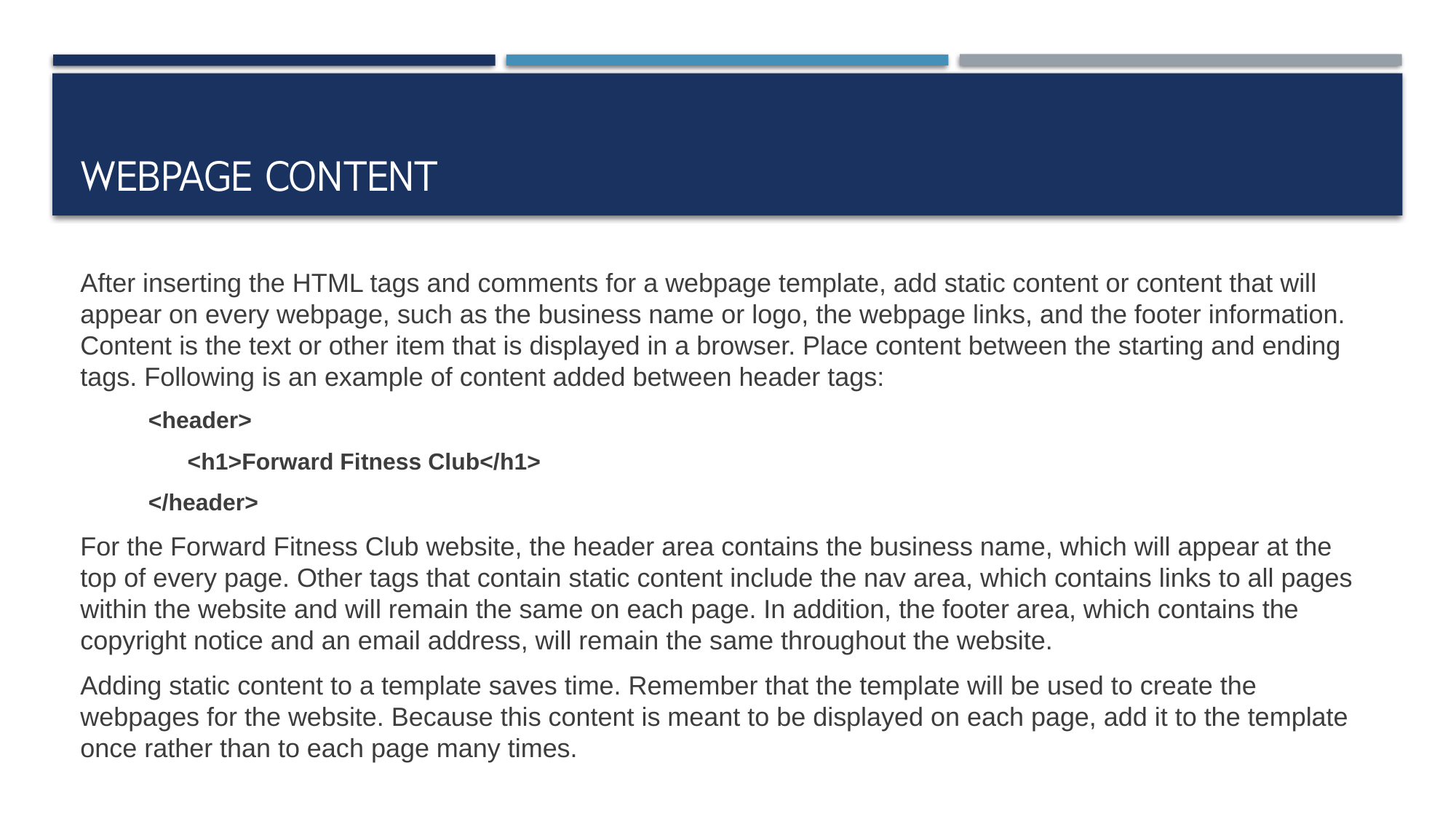

# Webpage Content
After inserting the HTML tags and comments for a webpage template, add static content or content that will appear on every webpage, such as the business name or logo, the webpage links, and the footer information. Content is the text or other item that is displayed in a browser. Place content between the starting and ending tags. Following is an example of content added between header tags:
<header>
<h1>Forward Fitness Club</h1>
</header>
For the Forward Fitness Club website, the header area contains the business name, which will appear at the top of every page. Other tags that contain static content include the nav area, which contains links to all pages within the website and will remain the same on each page. In addition, the footer area, which contains the copyright notice and an email address, will remain the same throughout the website.
Adding static content to a template saves time. Remember that the template will be used to create the webpages for the website. Because this content is meant to be displayed on each page, add it to the template once rather than to each page many times.